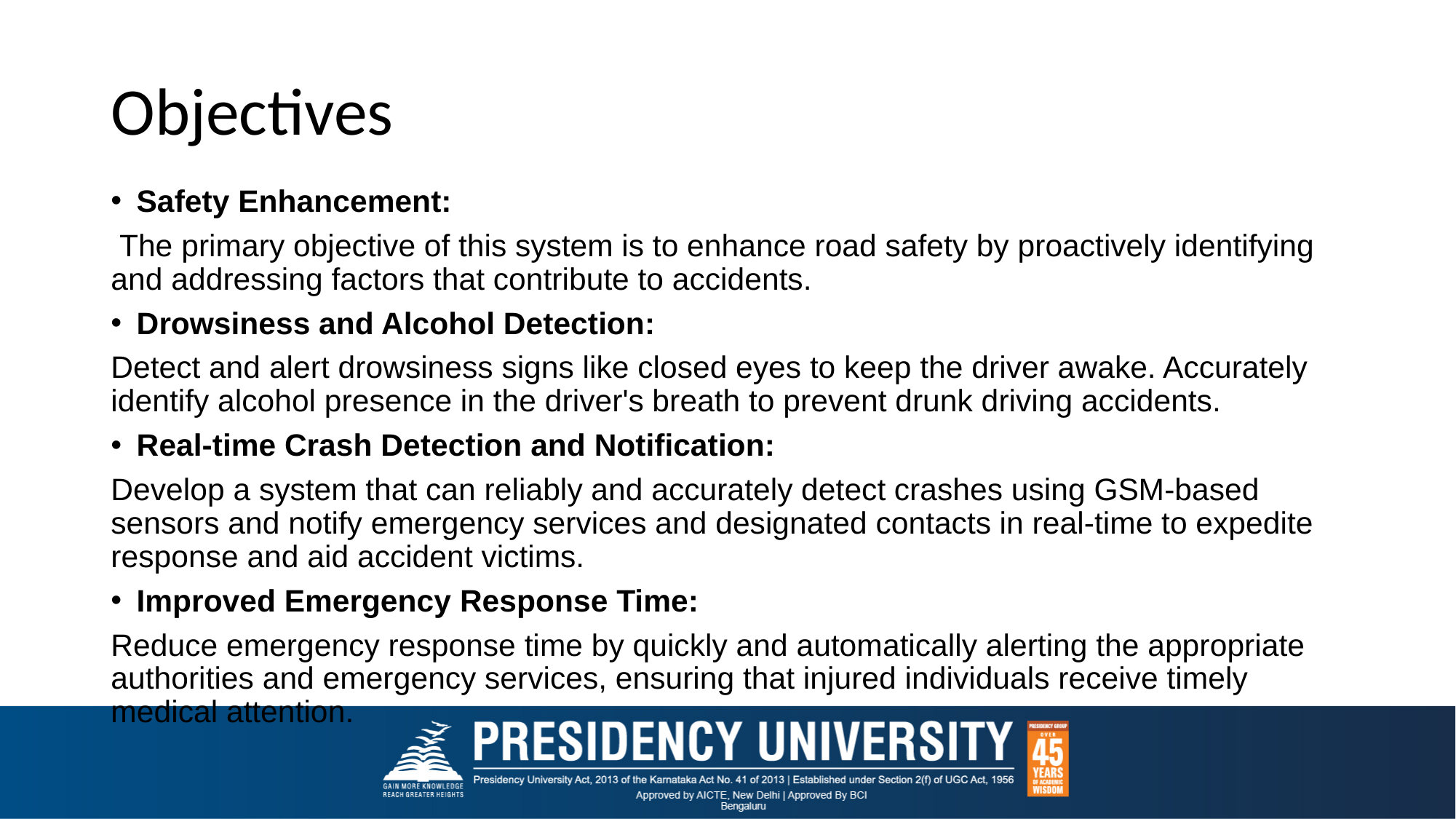

# Objectives
Safety Enhancement:
 The primary objective of this system is to enhance road safety by proactively identifying and addressing factors that contribute to accidents.
Drowsiness and Alcohol Detection:
Detect and alert drowsiness signs like closed eyes to keep the driver awake. Accurately identify alcohol presence in the driver's breath to prevent drunk driving accidents.
Real-time Crash Detection and Notification:
Develop a system that can reliably and accurately detect crashes using GSM-based sensors and notify emergency services and designated contacts in real-time to expedite response and aid accident victims.
Improved Emergency Response Time:
Reduce emergency response time by quickly and automatically alerting the appropriate authorities and emergency services, ensuring that injured individuals receive timely medical attention.